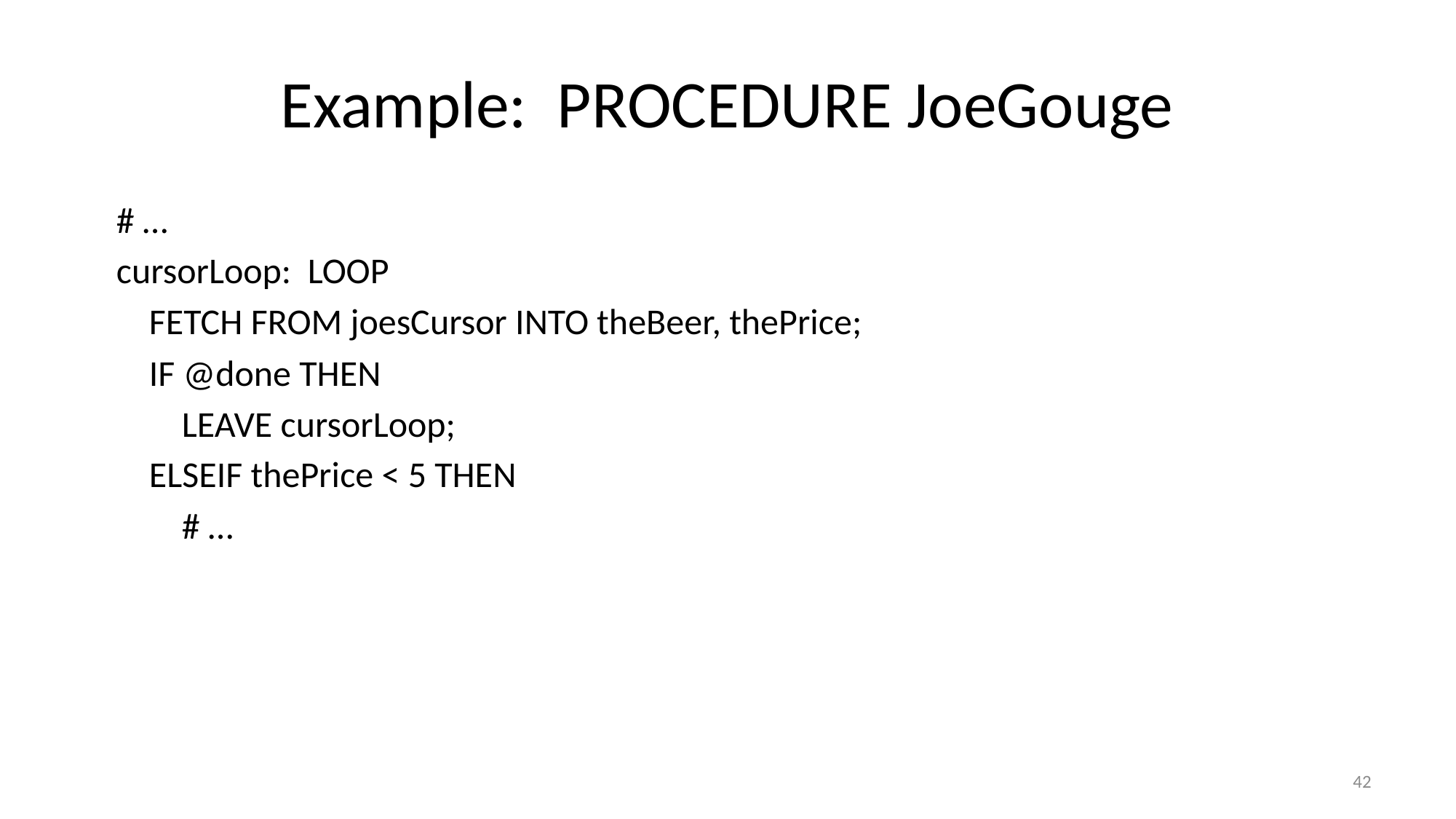

# Example:  PROCEDURE JoeGouge
    # …
    cursorLoop:  LOOP
        FETCH FROM joesCursor INTO theBeer, thePrice;
        IF @done THEN
            LEAVE cursorLoop;
        ELSEIF thePrice < 5 THEN
            # …

42